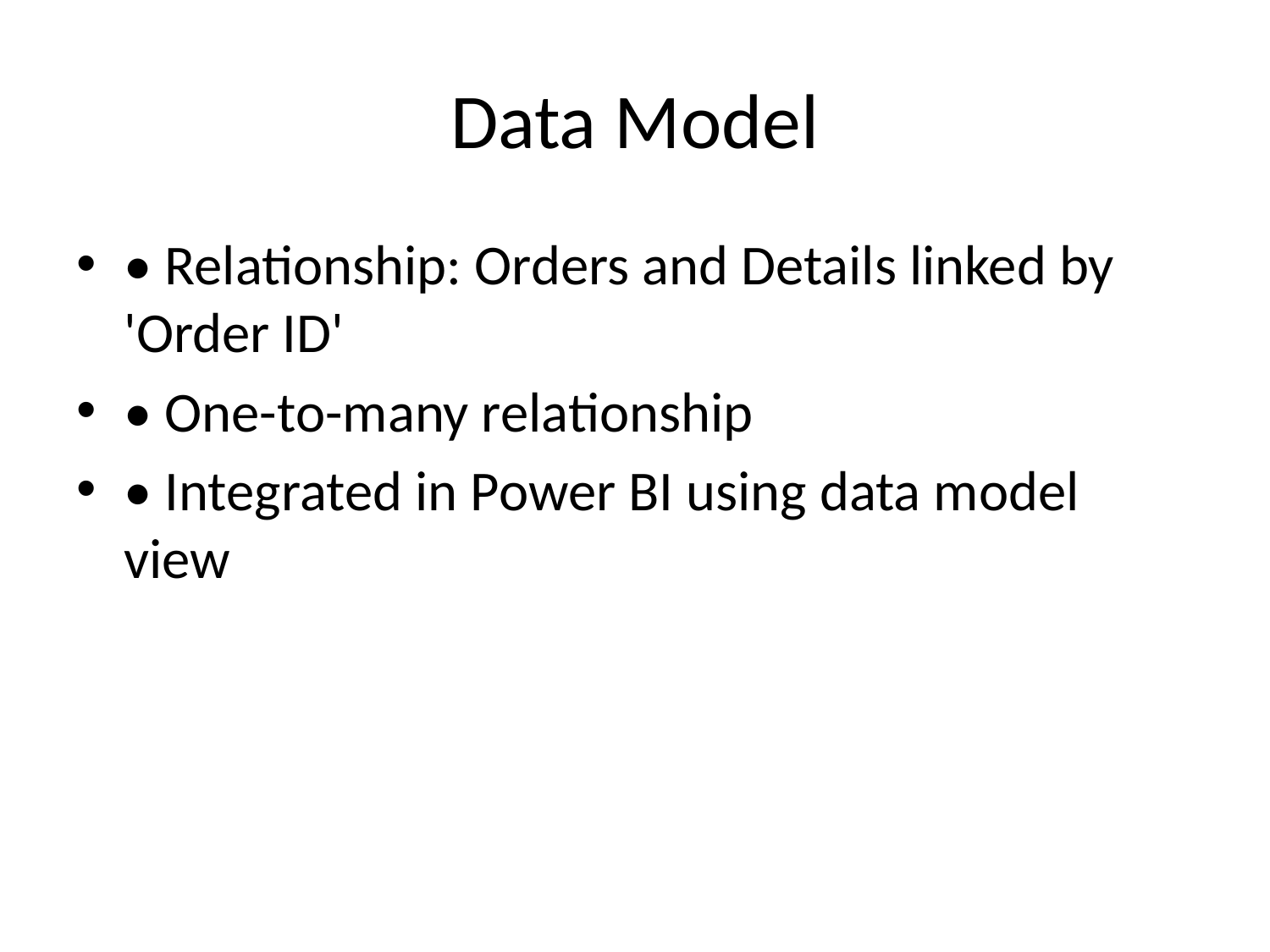

# Data Model
• Relationship: Orders and Details linked by 'Order ID'
• One-to-many relationship
• Integrated in Power BI using data model view